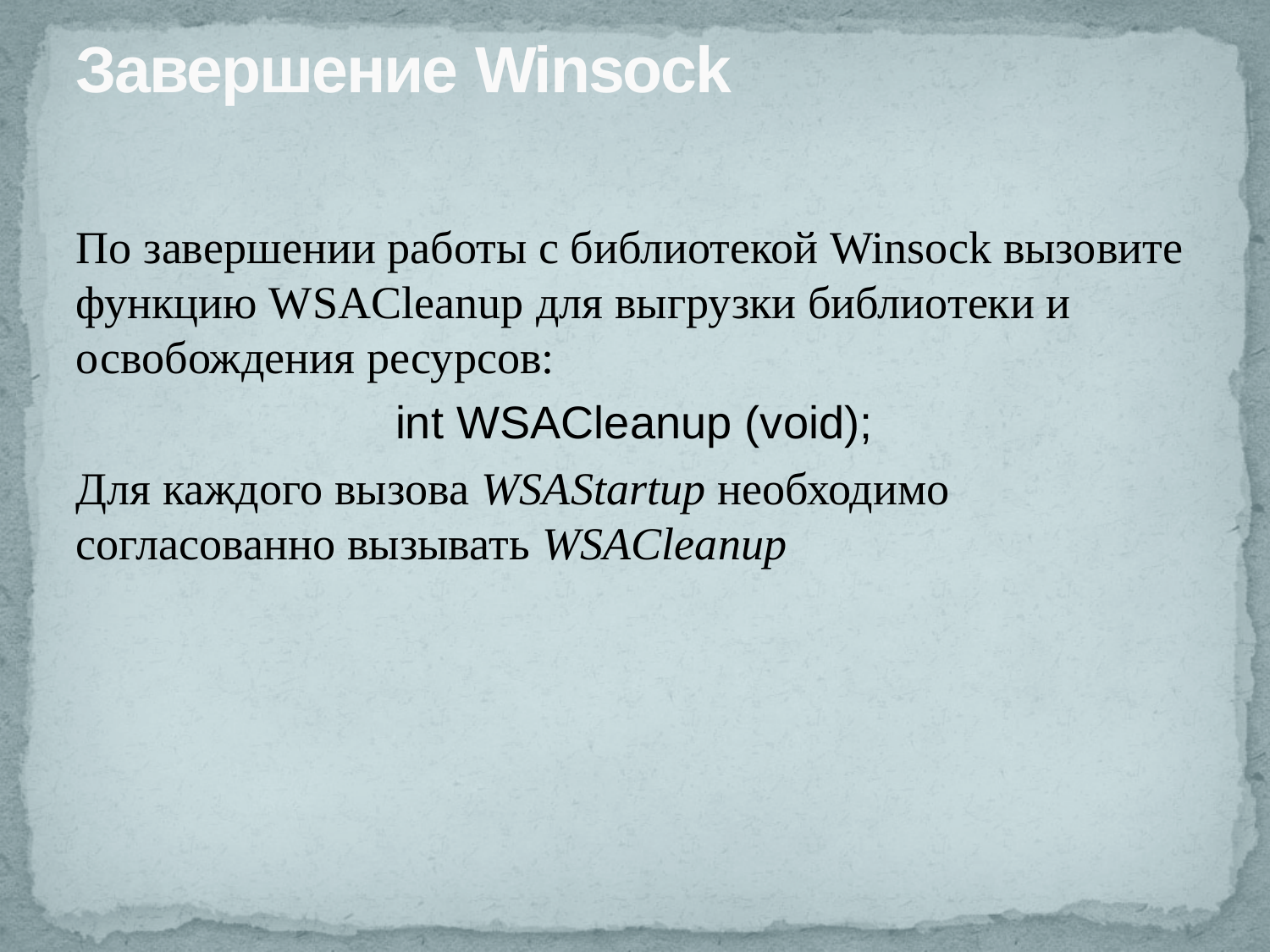

# Завершение Winsock
По завершении работы с библиотекой Winsock вызовите функцию WSACleanup для выгрузки библиотеки и освобождения ресурсов:
 int WSACleanup (void);
Для каждого вызова WSAStartup необходимо согласованно вызывать WSACleanup